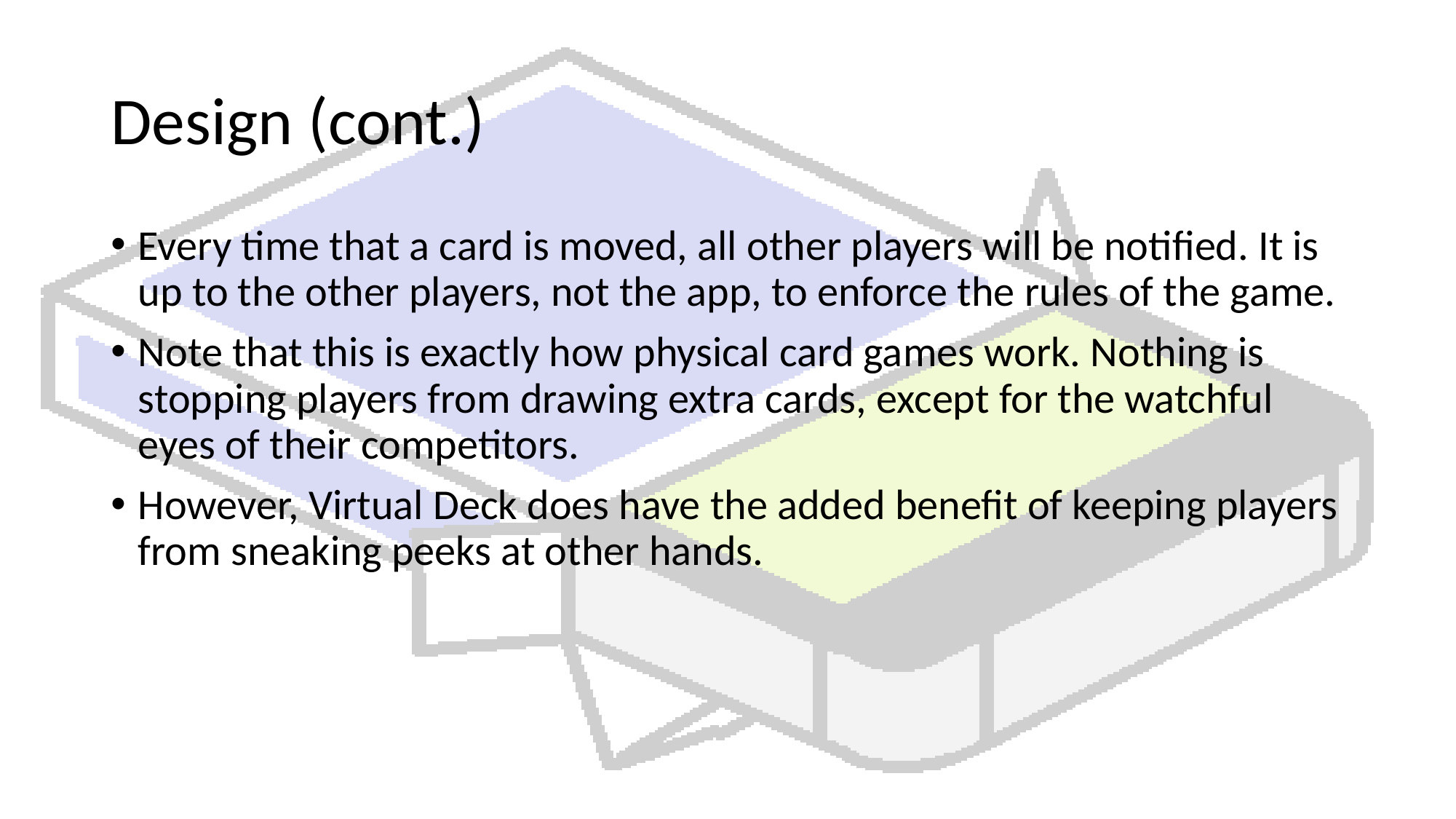

# Design (cont.)
Every time that a card is moved, all other players will be notified. It is up to the other players, not the app, to enforce the rules of the game.
Note that this is exactly how physical card games work. Nothing is stopping players from drawing extra cards, except for the watchful eyes of their competitors.
However, Virtual Deck does have the added benefit of keeping players from sneaking peeks at other hands.